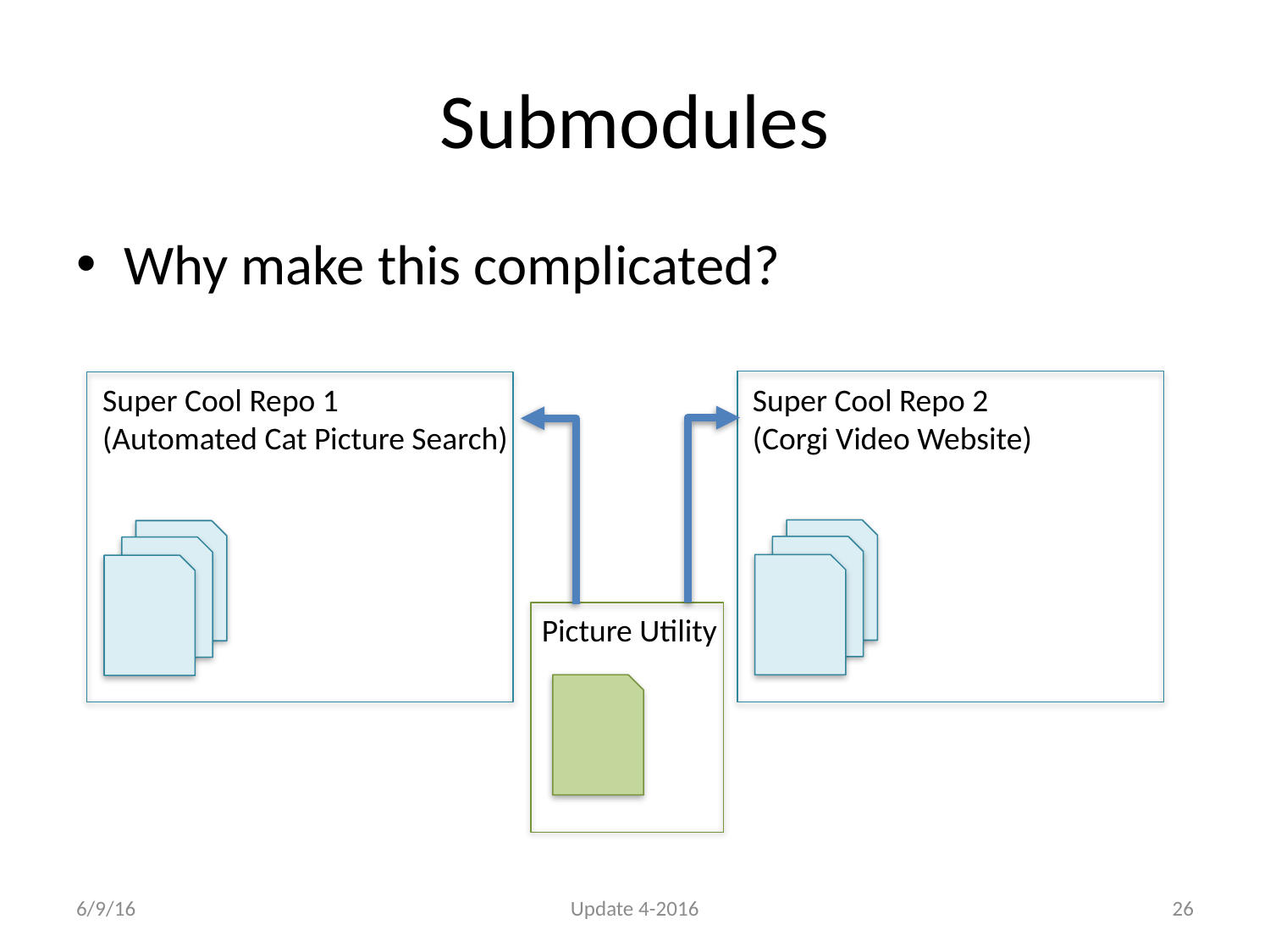

# Submodules
Why make this complicated?

Super Cool Repo 2
(Corgi Video Website)
Super Cool Repo 1
(Automated Cat Picture Search)

Picture Utility

6/9/16
Update 4-2016
26